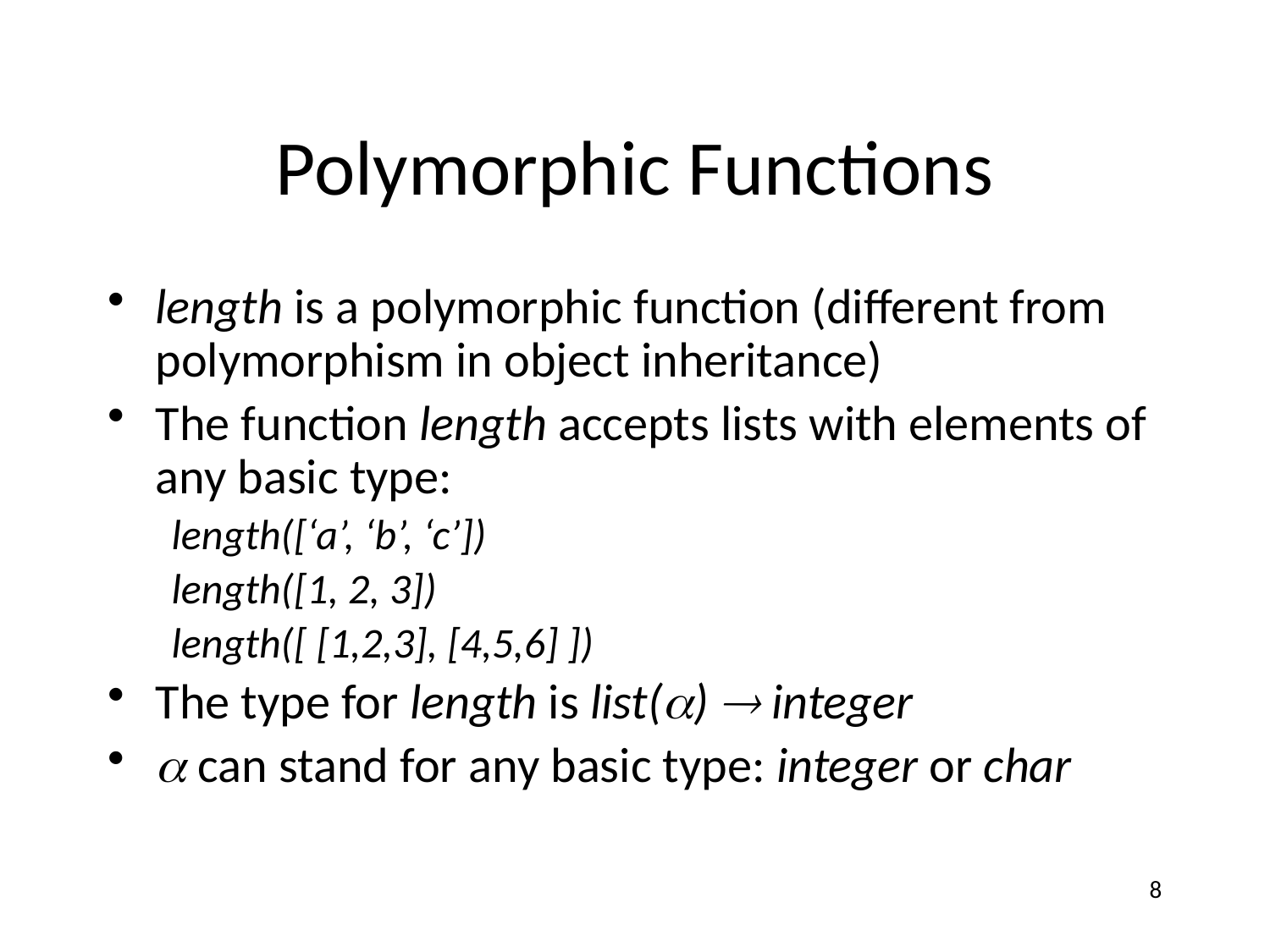

# Polymorphic Functions
length is a polymorphic function (different from polymorphism in object inheritance)
The function length accepts lists with elements of any basic type:
length([‘a’, ‘b’, ‘c’])
length([1, 2, 3])
length([ [1,2,3], [4,5,6] ])
The type for length is list(α) → integer
α can stand for any basic type: integer or char
8